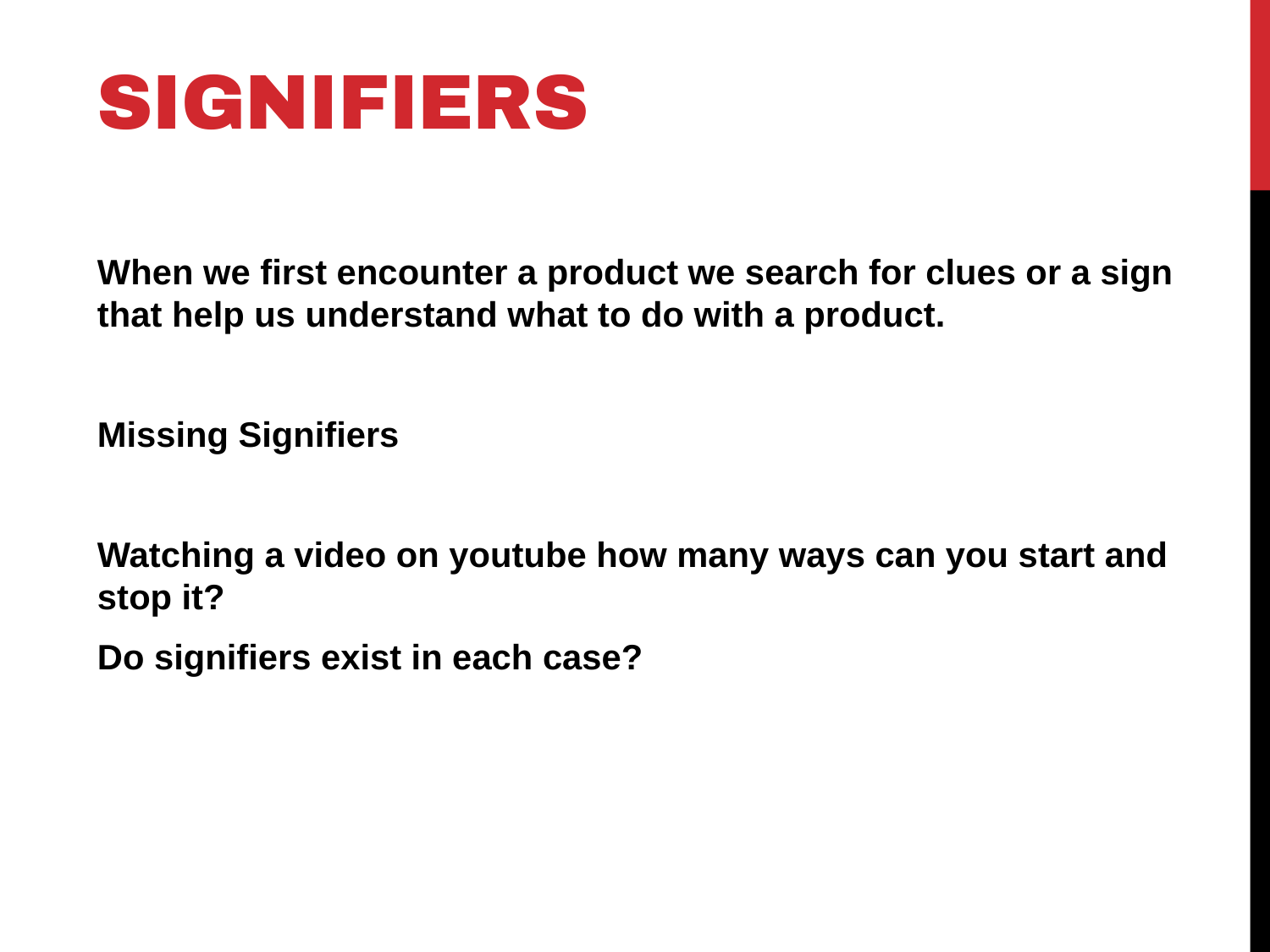

# Signifiers
When we first encounter a product we search for clues or a sign that help us understand what to do with a product.

Missing Signifiers

Watching a video on youtube how many ways can you start and stop it?
Do signifiers exist in each case?